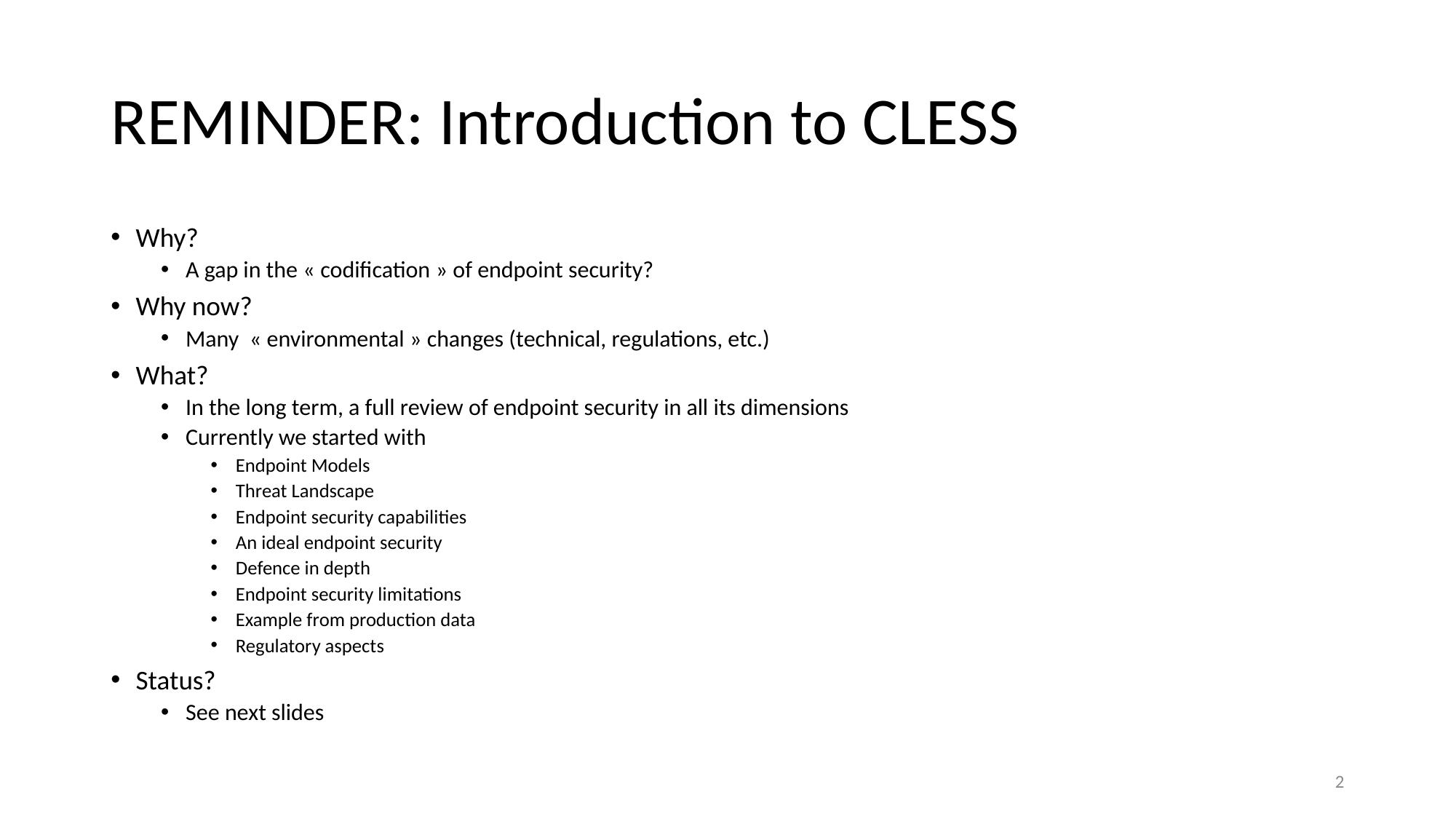

# REMINDER: Introduction to CLESS
Why?
A gap in the « codification » of endpoint security?
Why now?
Many  « environmental » changes (technical, regulations, etc.)
What?
In the long term, a full review of endpoint security in all its dimensions
Currently we started with
Endpoint Models
Threat Landscape
Endpoint security capabilities
An ideal endpoint security
Defence in depth
Endpoint security limitations
Example from production data
Regulatory aspects
Status?
See next slides
2